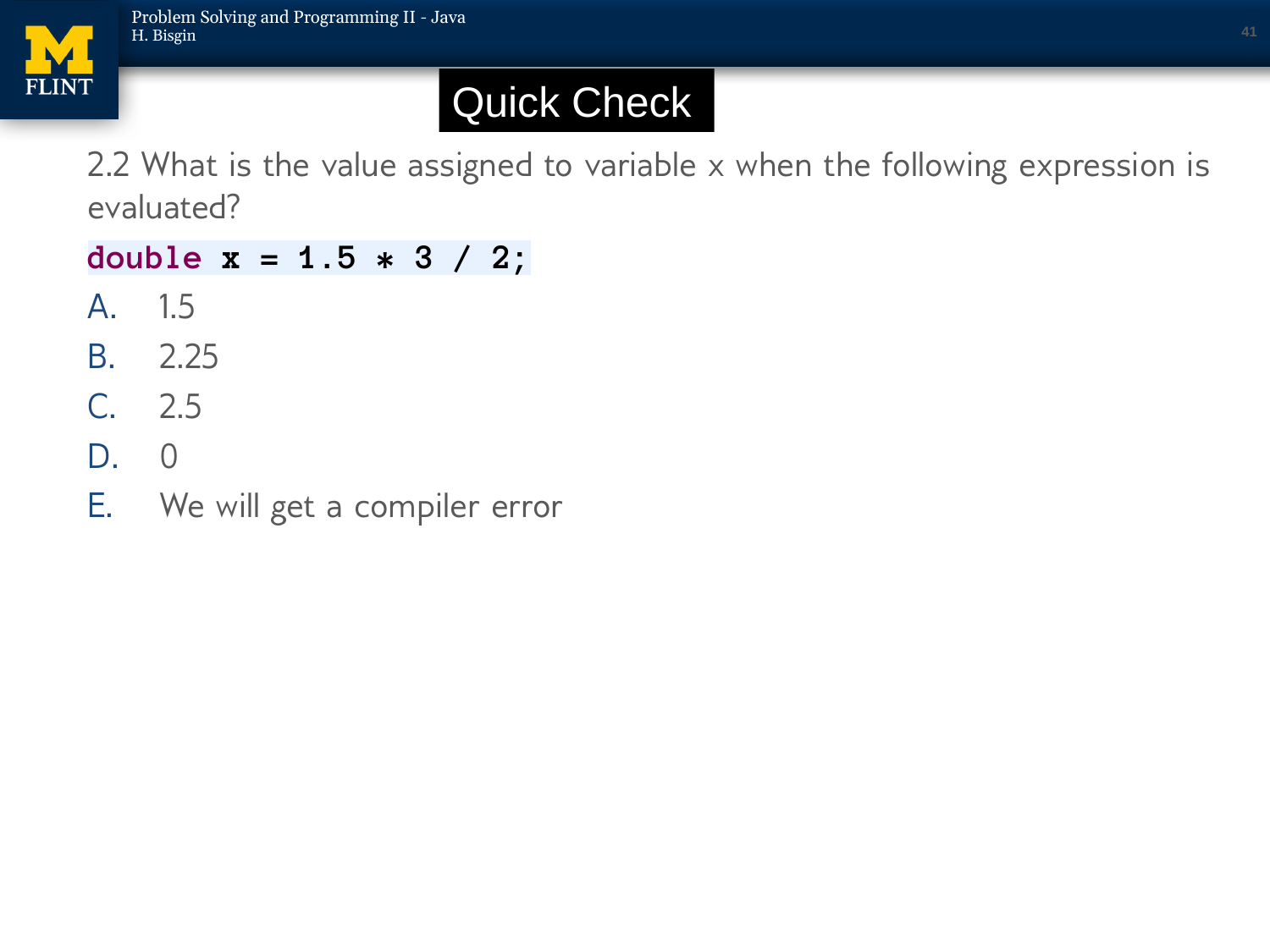

41
Quick Check
2.2 What is the value assigned to variable x when the following expression is evaluated?
double x = 1.5 * 3 / 2;
1.5
2.25
2.5
0
We will get a compiler error